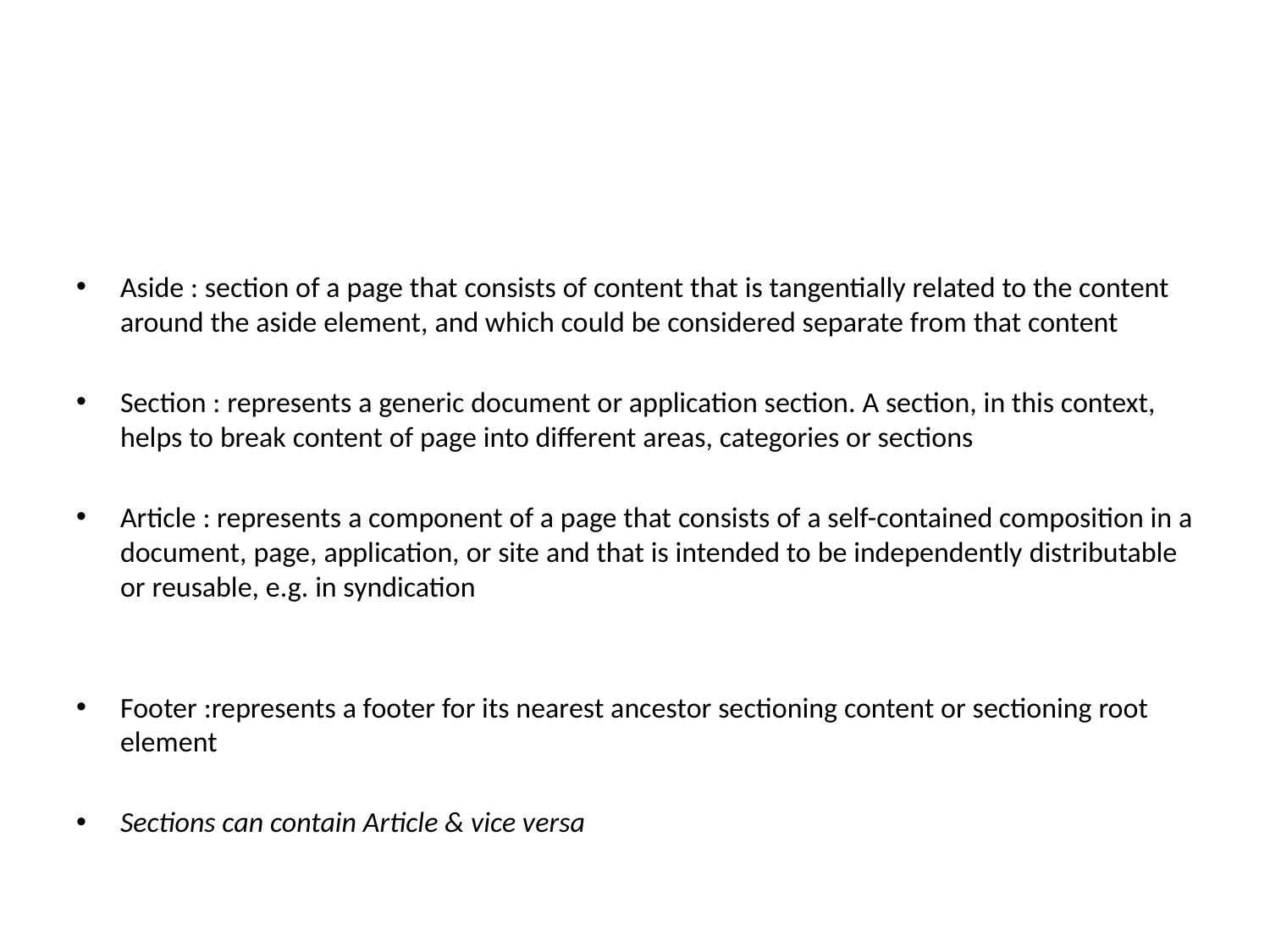

#

Aside : section of a page that consists of content that is tangentially related to the content around the aside element, and which could be considered separate from that content

Section : represents a generic document or application section. A section, in this context, helps to break content of page into different areas, categories or sections

Article : represents a component of a page that consists of a self-contained composition in a document, page, application, or site and that is intended to be independently distributable or reusable, e.g. in syndication

Footer :represents a footer for its nearest ancestor sectioning content or sectioning root element

Sections can contain Article & vice versa